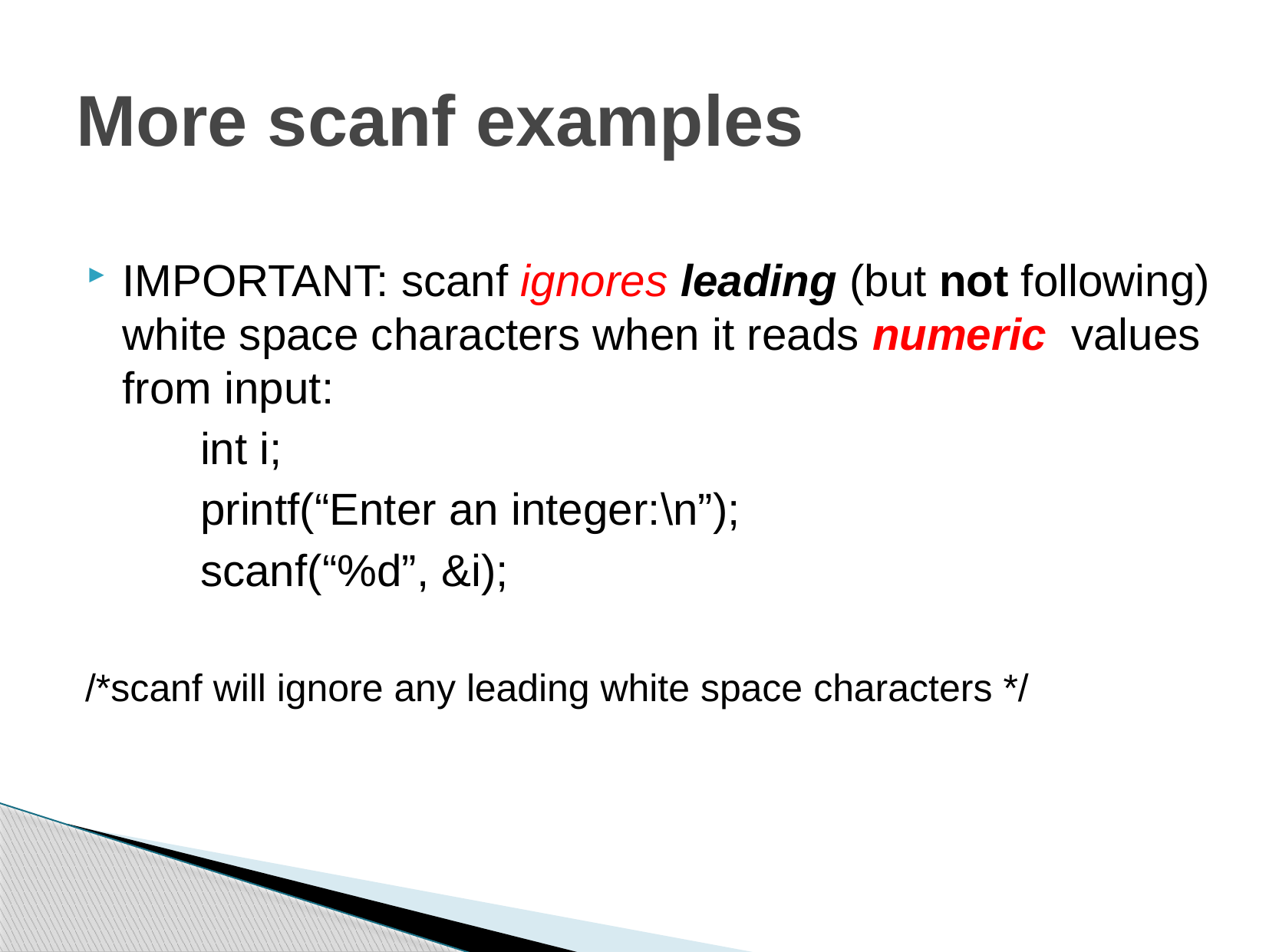

# More scanf examples
IMPORTANT: scanf ignores leading (but not following) white space characters when it reads numeric  values from input:
	int i;
	printf(“Enter an integer:\n”);
	scanf(“%d”, &i);

/*scanf will ignore any leading white space characters */